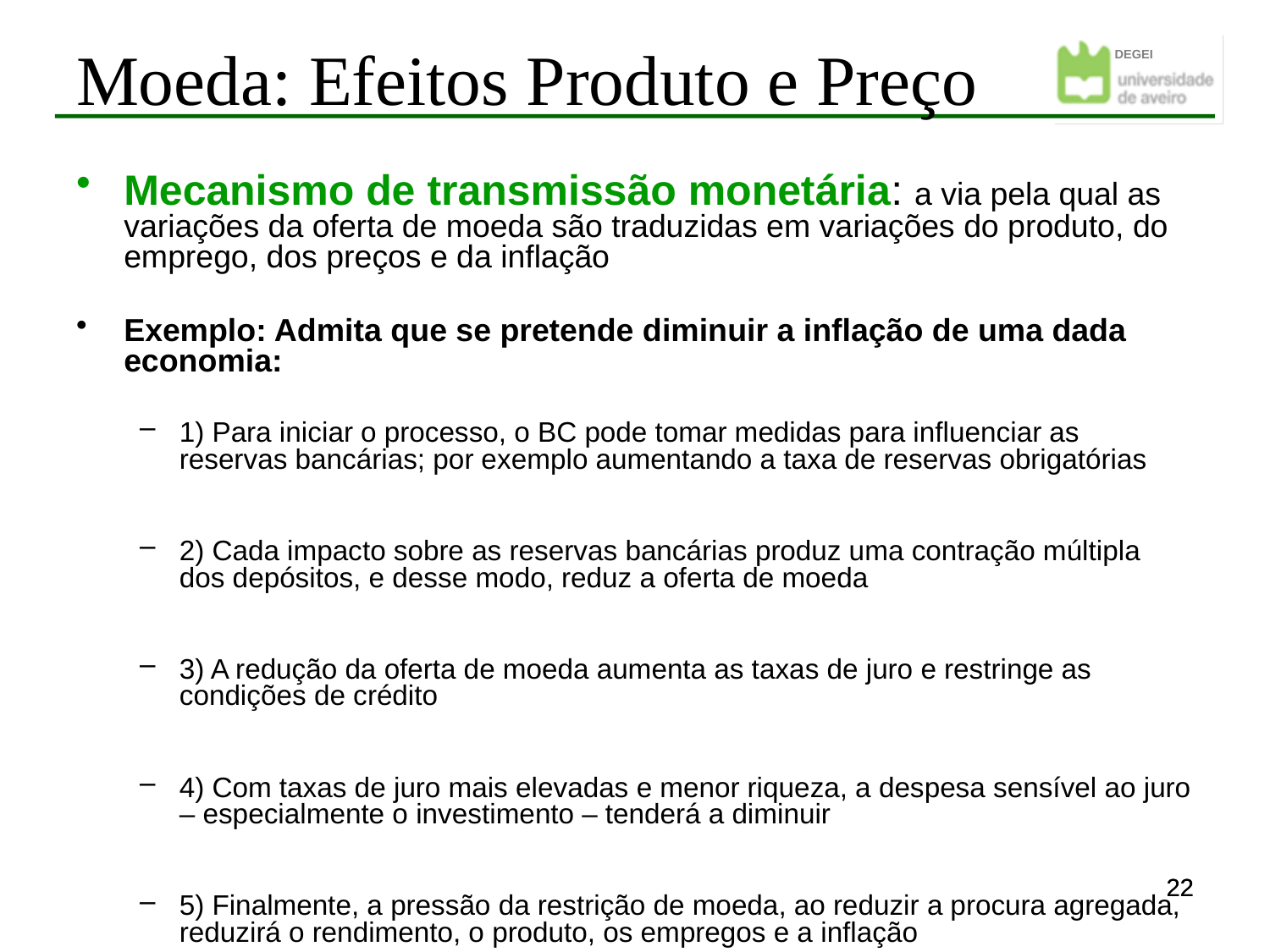

Moeda: Efeitos Produto e Preço
Mecanismo de transmissão monetária: a via pela qual as variações da oferta de moeda são traduzidas em variações do produto, do emprego, dos preços e da inflação

Exemplo: Admita que se pretende diminuir a inflação de uma dada economia:

1) Para iniciar o processo, o BC pode tomar medidas para influenciar as reservas bancárias; por exemplo aumentando a taxa de reservas obrigatórias

2) Cada impacto sobre as reservas bancárias produz uma contração múltipla dos depósitos, e desse modo, reduz a oferta de moeda

3) A redução da oferta de moeda aumenta as taxas de juro e restringe as condições de crédito

4) Com taxas de juro mais elevadas e menor riqueza, a despesa sensível ao juro – especialmente o investimento – tenderá a diminuir

5) Finalmente, a pressão da restrição de moeda, ao reduzir a procura agregada, reduzirá o rendimento, o produto, os empregos e a inflação
22
22